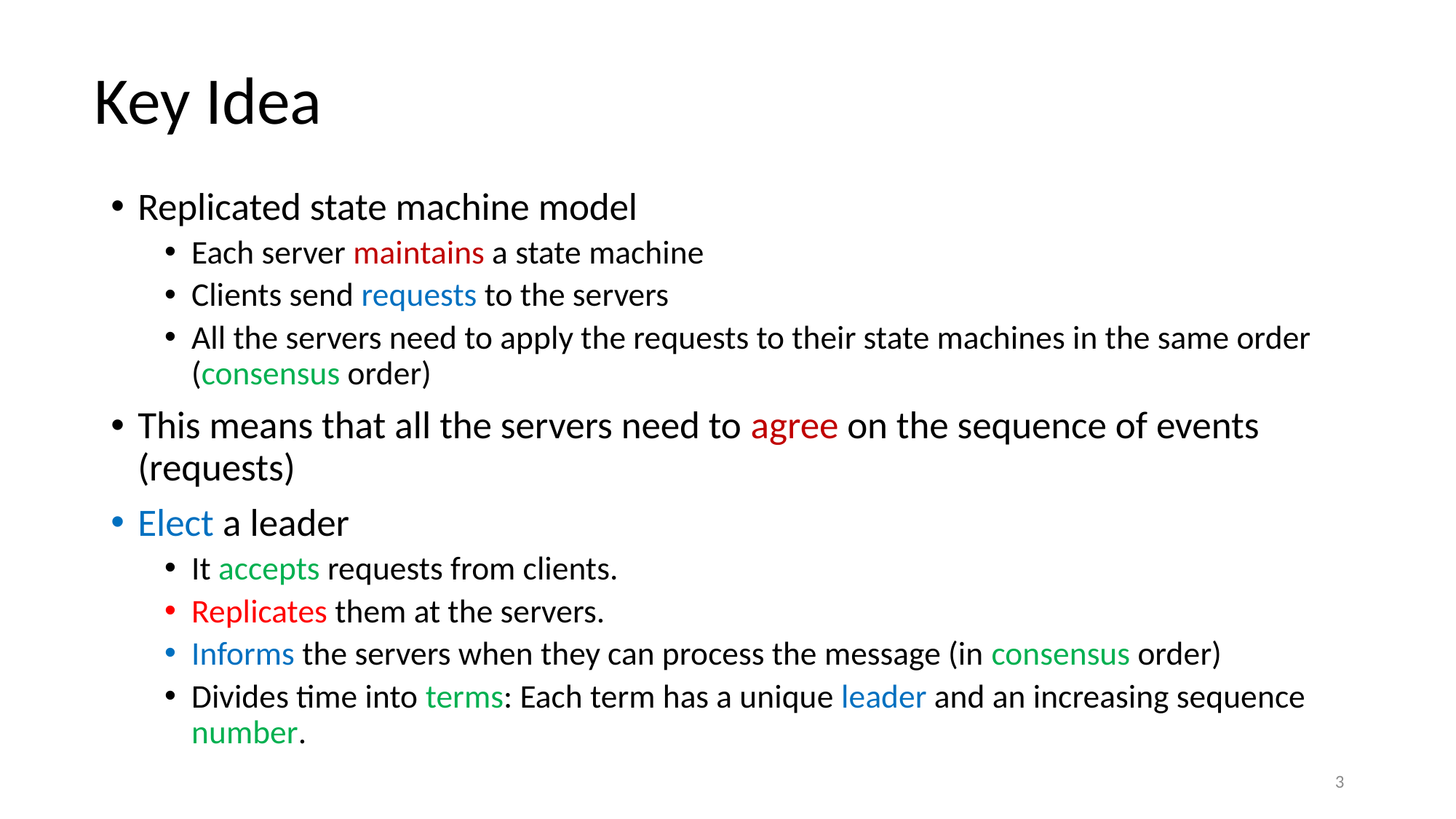

# Key Idea
Replicated state machine model
Each server maintains a state machine
Clients send requests to the servers
All the servers need to apply the requests to their state machines in the same order (consensus order)
This means that all the servers need to agree on the sequence of events (requests)
Elect a leader
It accepts requests from clients.
Replicates them at the servers.
Informs the servers when they can process the message (in consensus order)
Divides time into terms: Each term has a unique leader and an increasing sequence number.

3